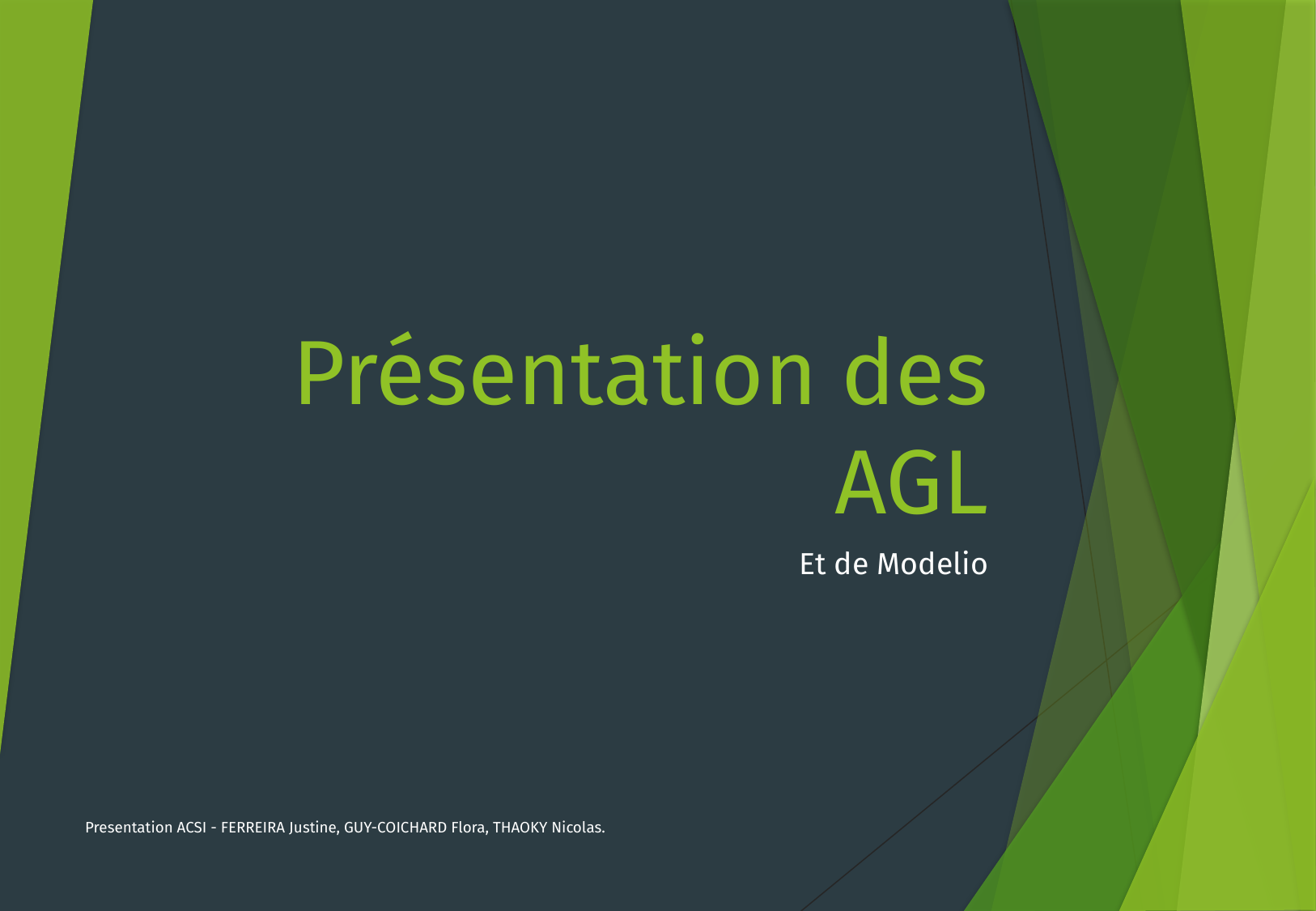

# Présentation des AGL
Et de Modelio
Presentation ACSI - FERREIRA Justine, GUY-COICHARD Flora, THAOKY Nicolas.